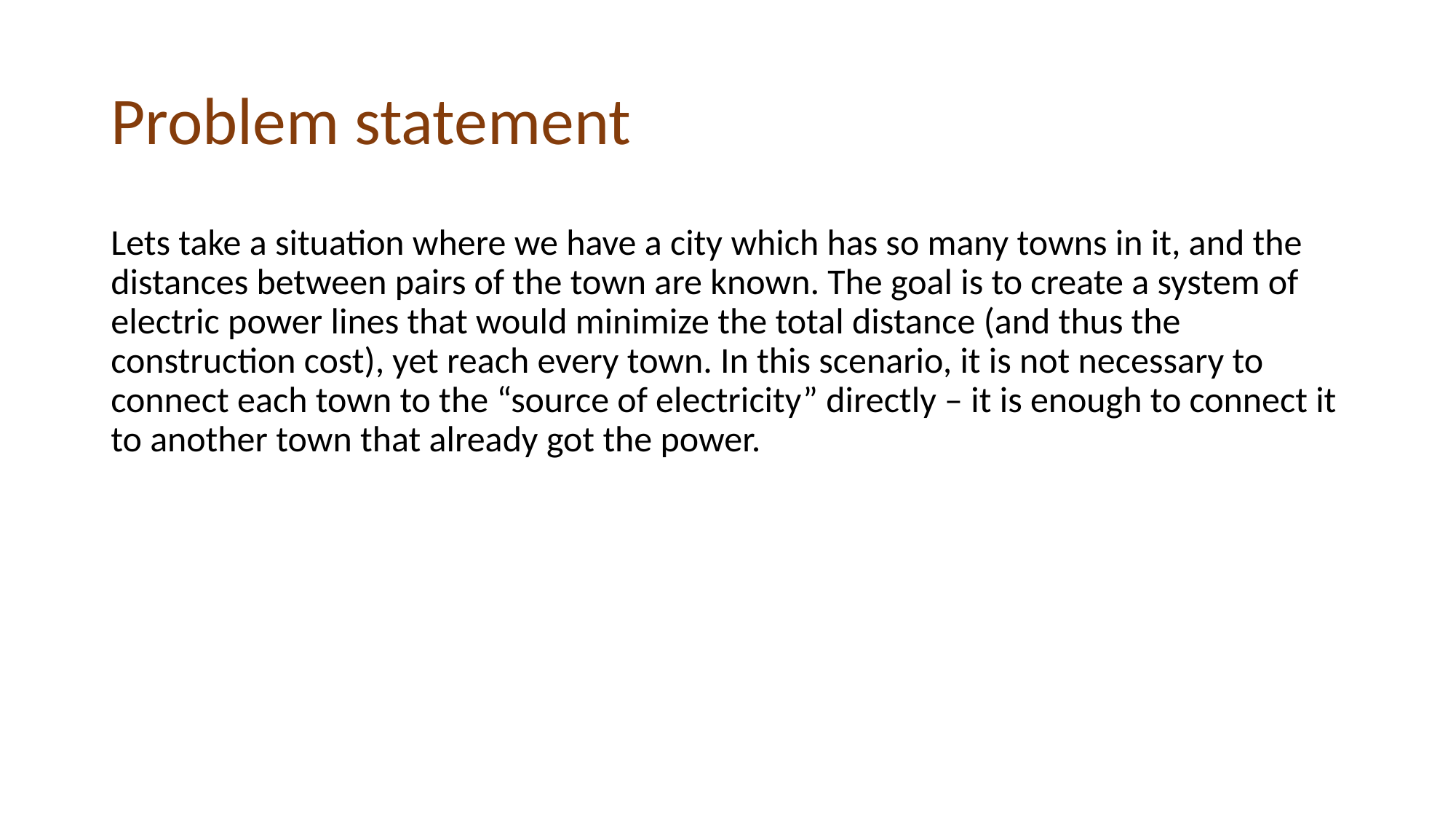

# Problem statement
Lets take a situation where we have a city which has so many towns in it, and the distances between pairs of the town are known. The goal is to create a system of electric power lines that would minimize the total distance (and thus the construction cost), yet reach every town. In this scenario, it is not necessary to connect each town to the “source of electricity” directly – it is enough to connect it to another town that already got the power.